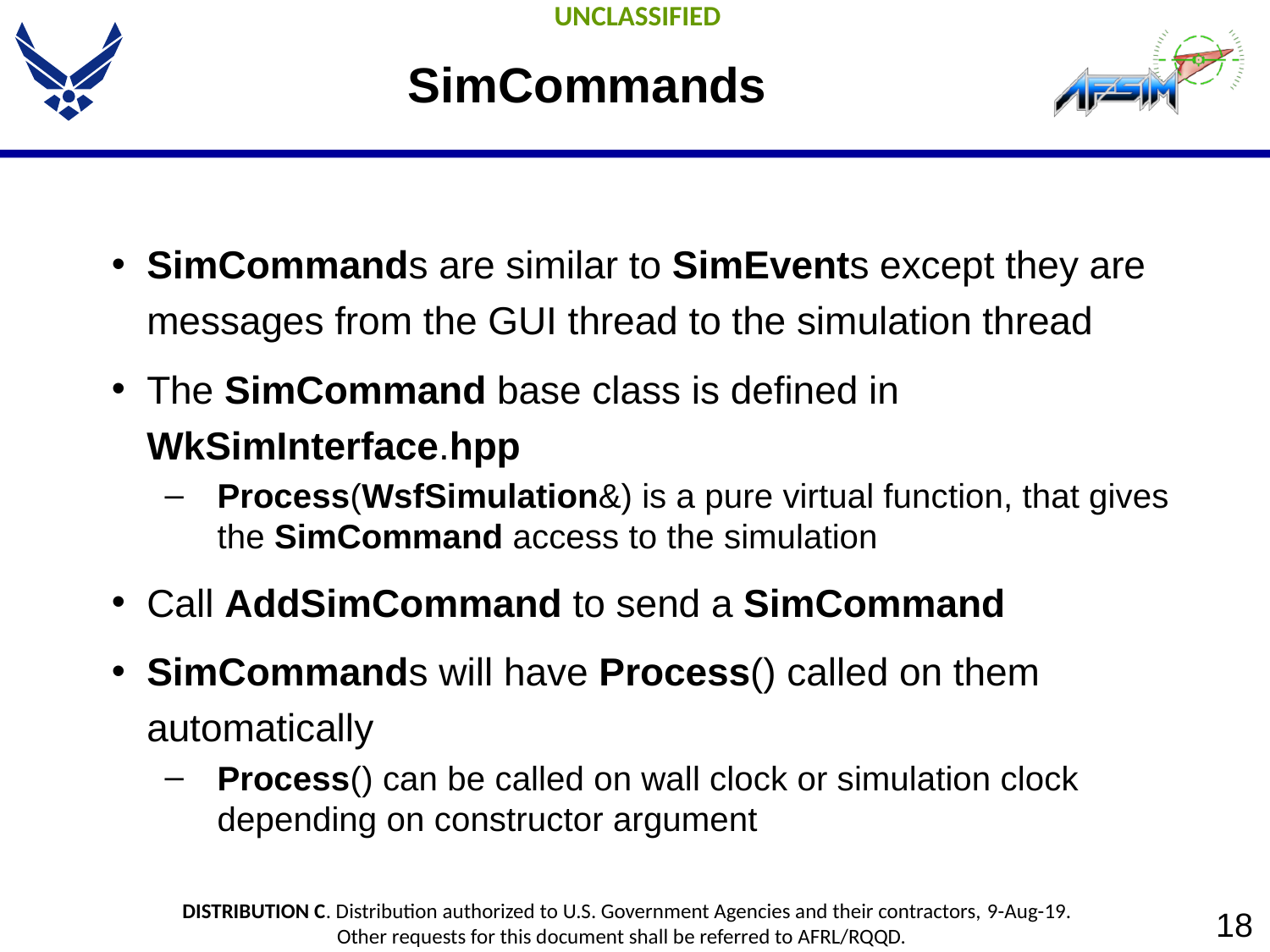

# SimCommands
SimCommands are similar to SimEvents except they are messages from the GUI thread to the simulation thread
The SimCommand base class is defined in WkSimInterface.hpp
Process(WsfSimulation&) is a pure virtual function, that gives the SimCommand access to the simulation
Call AddSimCommand to send a SimCommand
SimCommands will have Process() called on them automatically
Process() can be called on wall clock or simulation clock depending on constructor argument